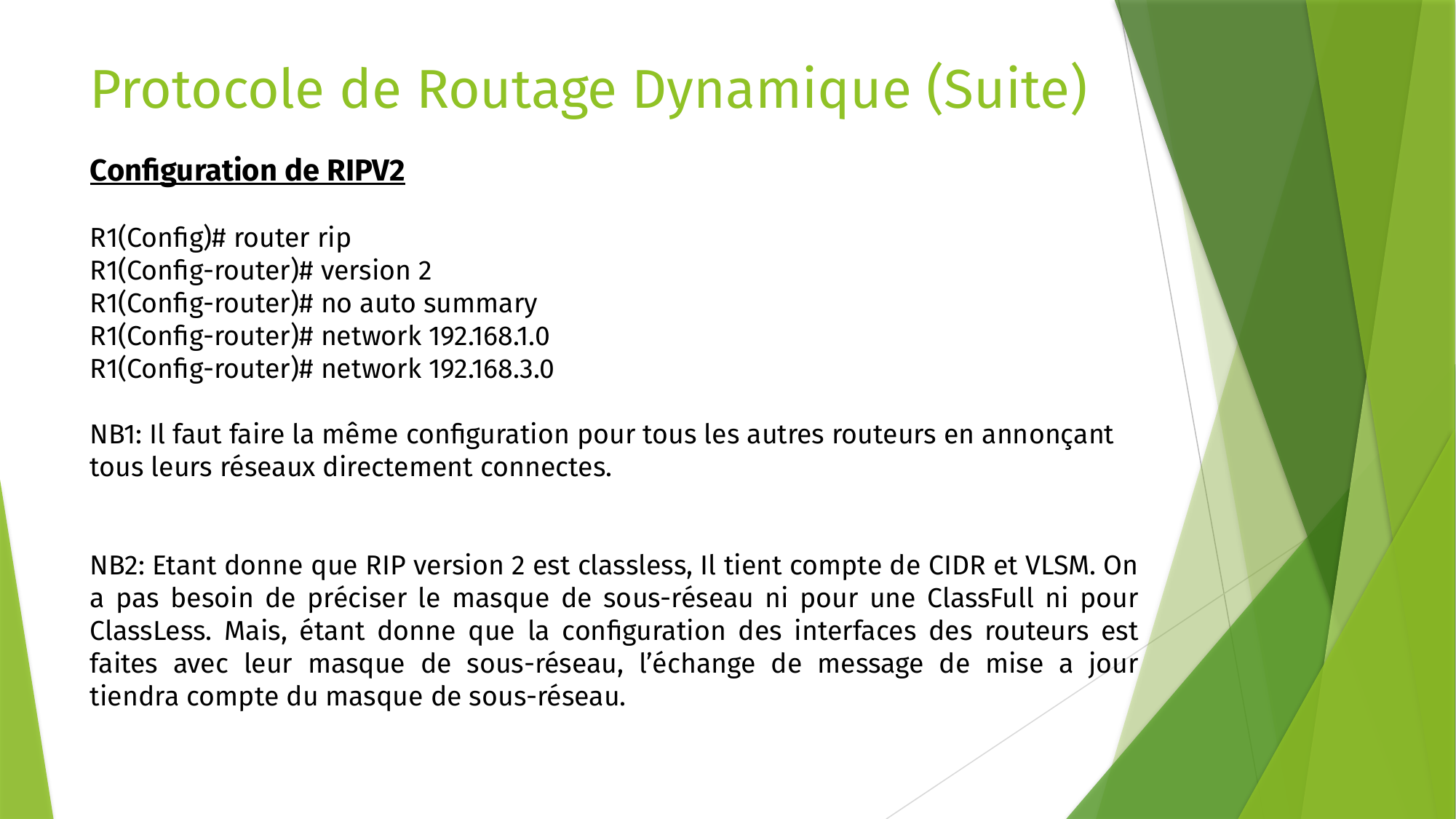

# Protocole de Routage Dynamique (Suite)
Configuration de RIPV2

R1(Config)# router rip
R1(Config-router)# version 2
R1(Config-router)# no auto summary
R1(Config-router)# network 192.168.1.0
R1(Config-router)# network 192.168.3.0

NB1: Il faut faire la même configuration pour tous les autres routeurs en annonçant tous leurs réseaux directement connectes.

NB2: Etant donne que RIP version 2 est classless, Il tient compte de CIDR et VLSM. On a pas besoin de préciser le masque de sous-réseau ni pour une ClassFull ni pour ClassLess. Mais, étant donne que la configuration des interfaces des routeurs est faites avec leur masque de sous-réseau, l’échange de message de mise a jour tiendra compte du masque de sous-réseau.